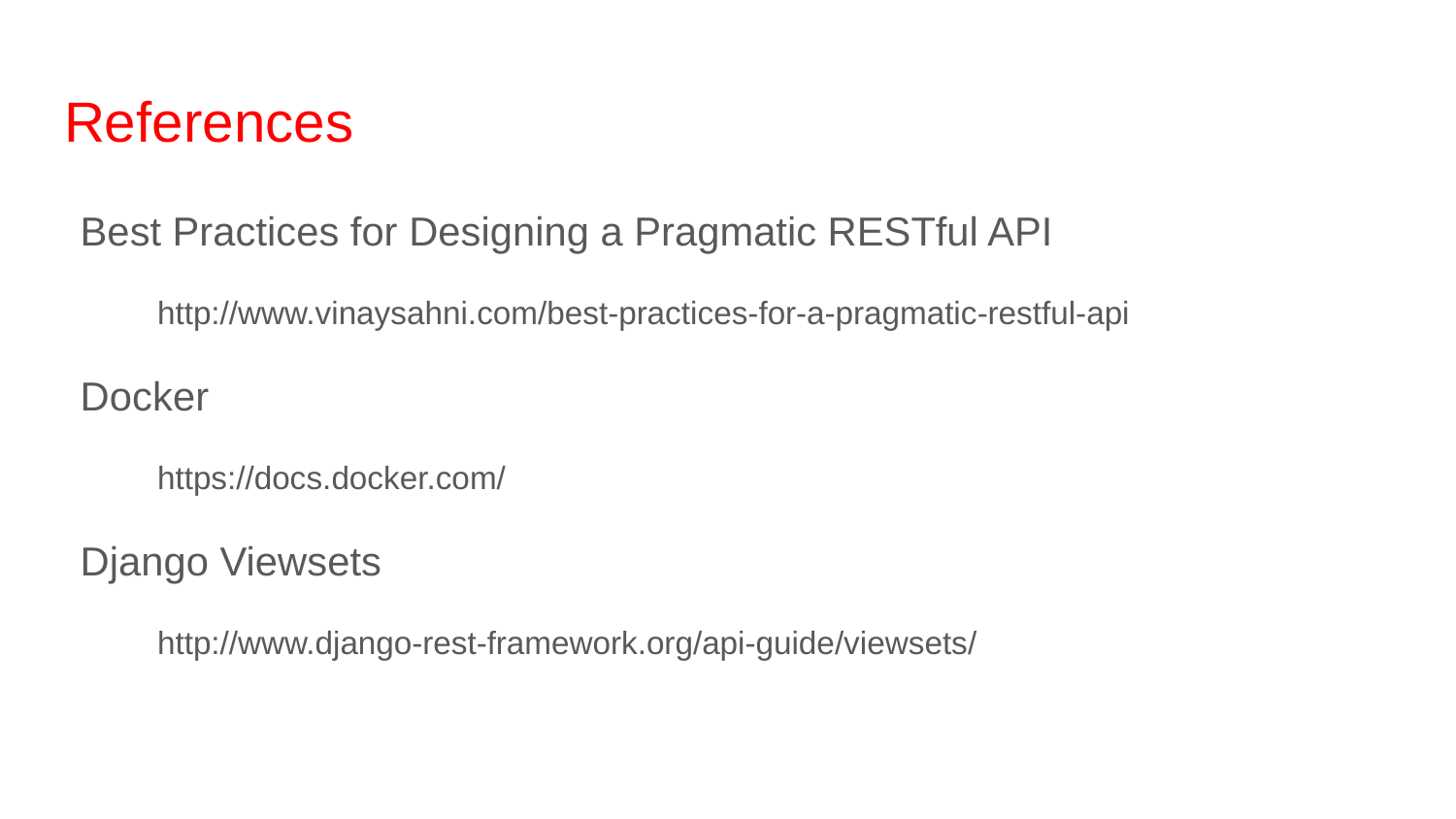

# References
Best Practices for Designing a Pragmatic RESTful API
http://www.vinaysahni.com/best-practices-for-a-pragmatic-restful-api
Docker
https://docs.docker.com/
Django Viewsets
http://www.django-rest-framework.org/api-guide/viewsets/